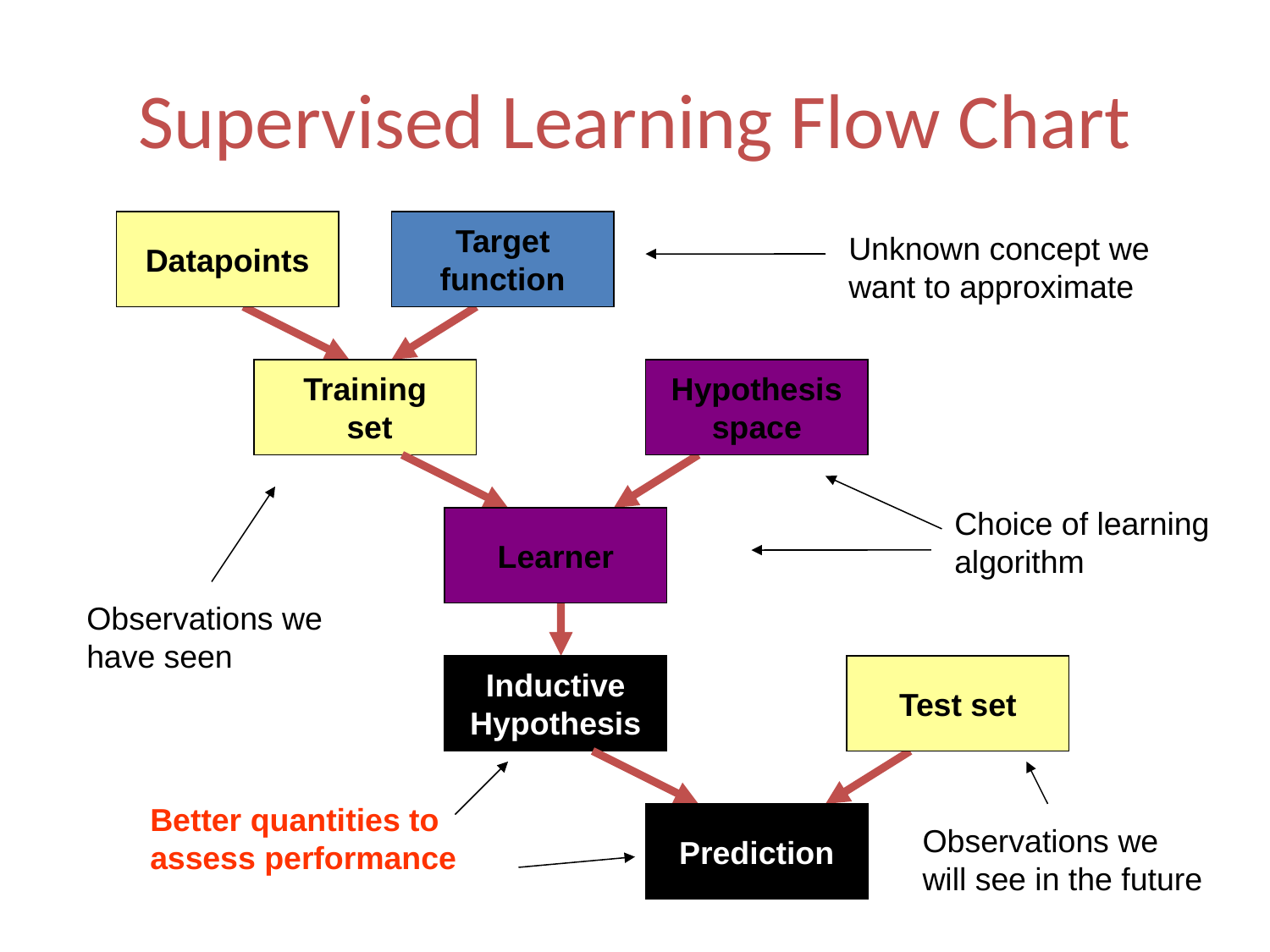

# Supervised Learning Flow Chart
Datapoints
Target
function
Unknown concept we want to approximate

Training
 set
Hypothesis
space

Learner

Choice of learning algorithm

Observations we have seen

Inductive
Hypothesis
Test set

Observations we will see in the future

Prediction

Better quantities to assess performance